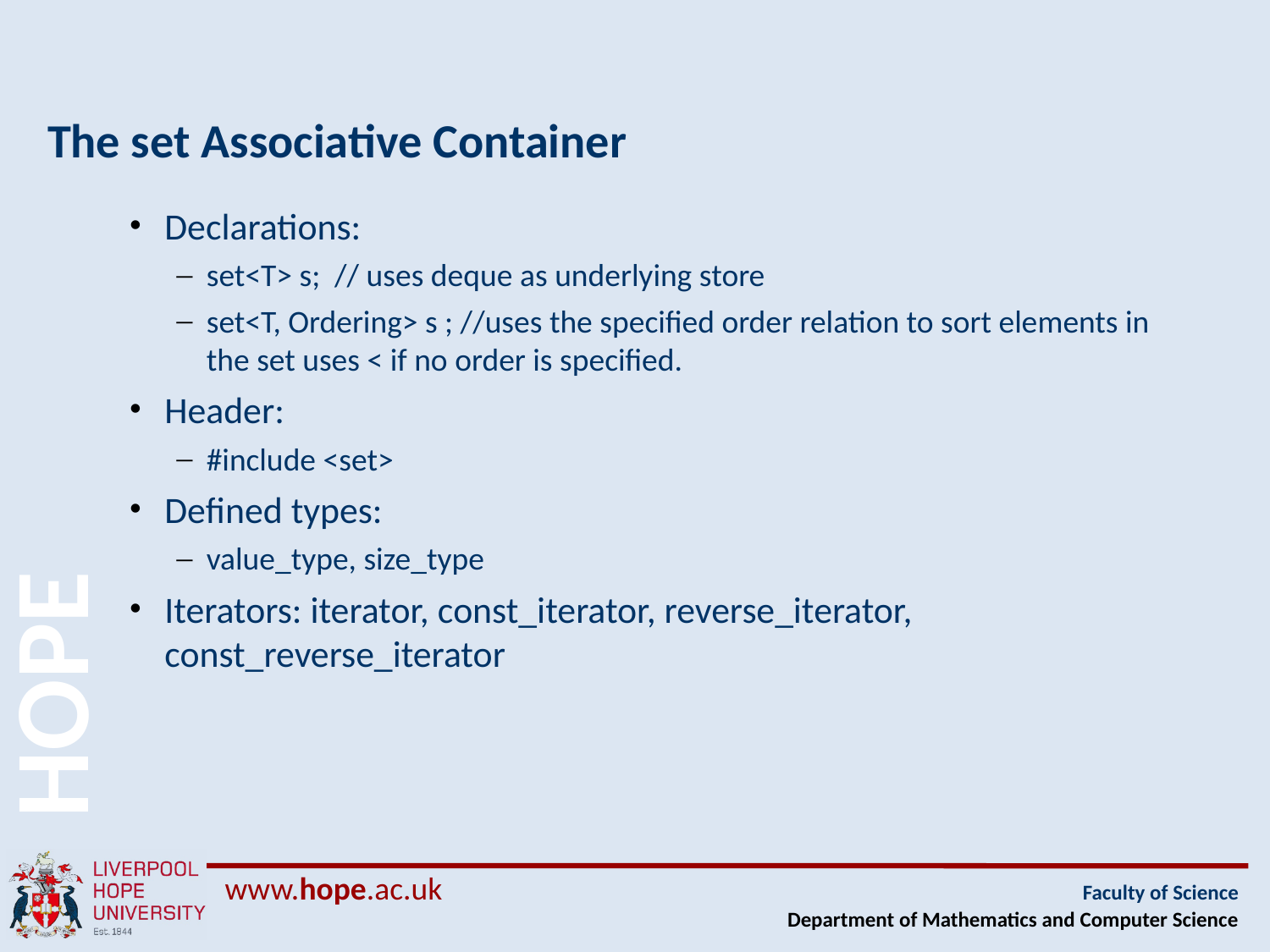

# The set Associative Container
Declarations:
set<T> s;  // uses deque as underlying store
set<T, Ordering> s ; //uses the specified order relation to sort elements in the set uses < if no order is specified.
Header:
#include <set>
Defined types:
value_type, size_type
Iterators: iterator, const_iterator, reverse_iterator, const_reverse_iterator